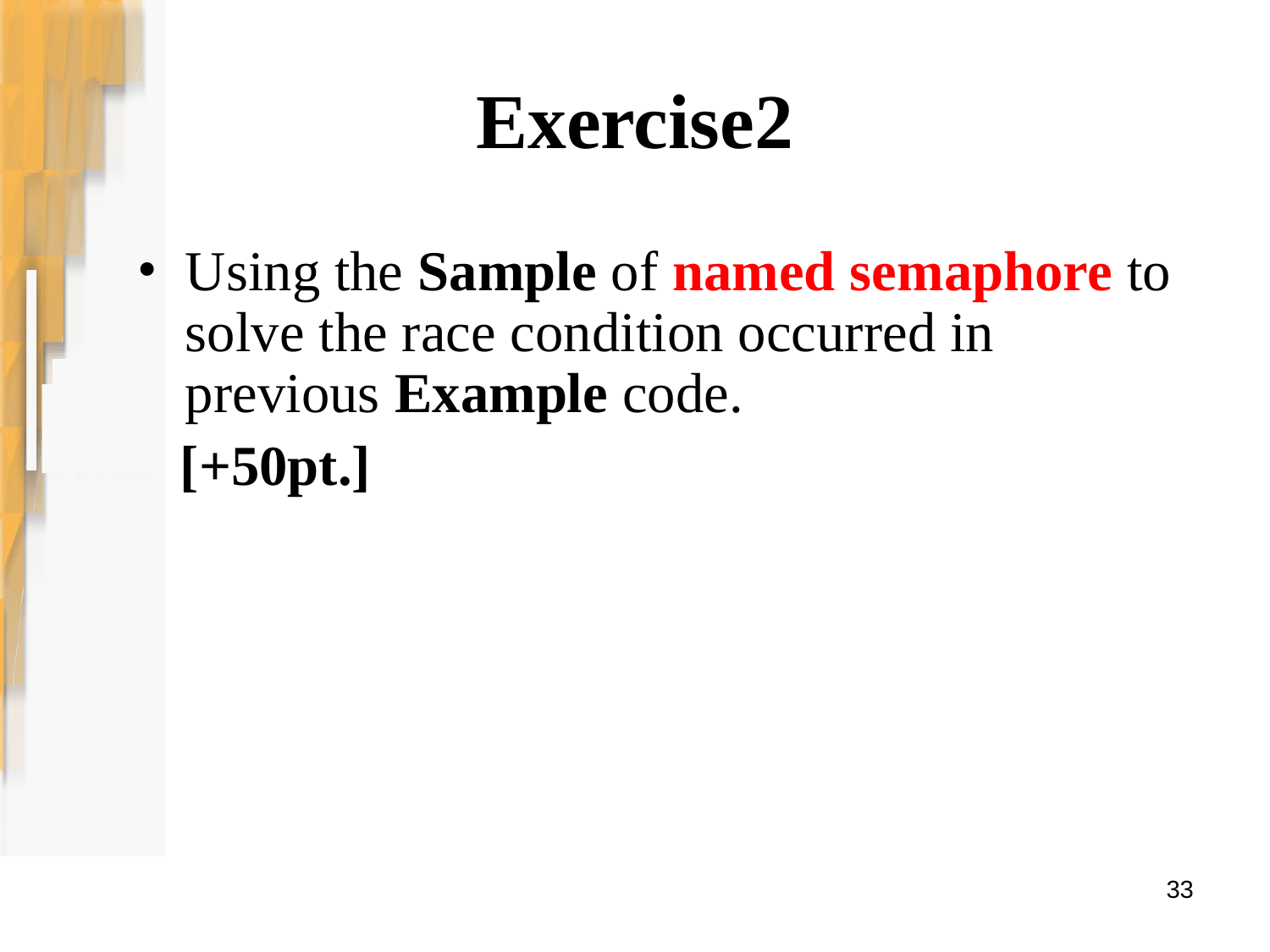

# Exercise2
Using the Sample of named semaphore to solve the race condition occurred in previous Example code.
   [+50pt.]

33